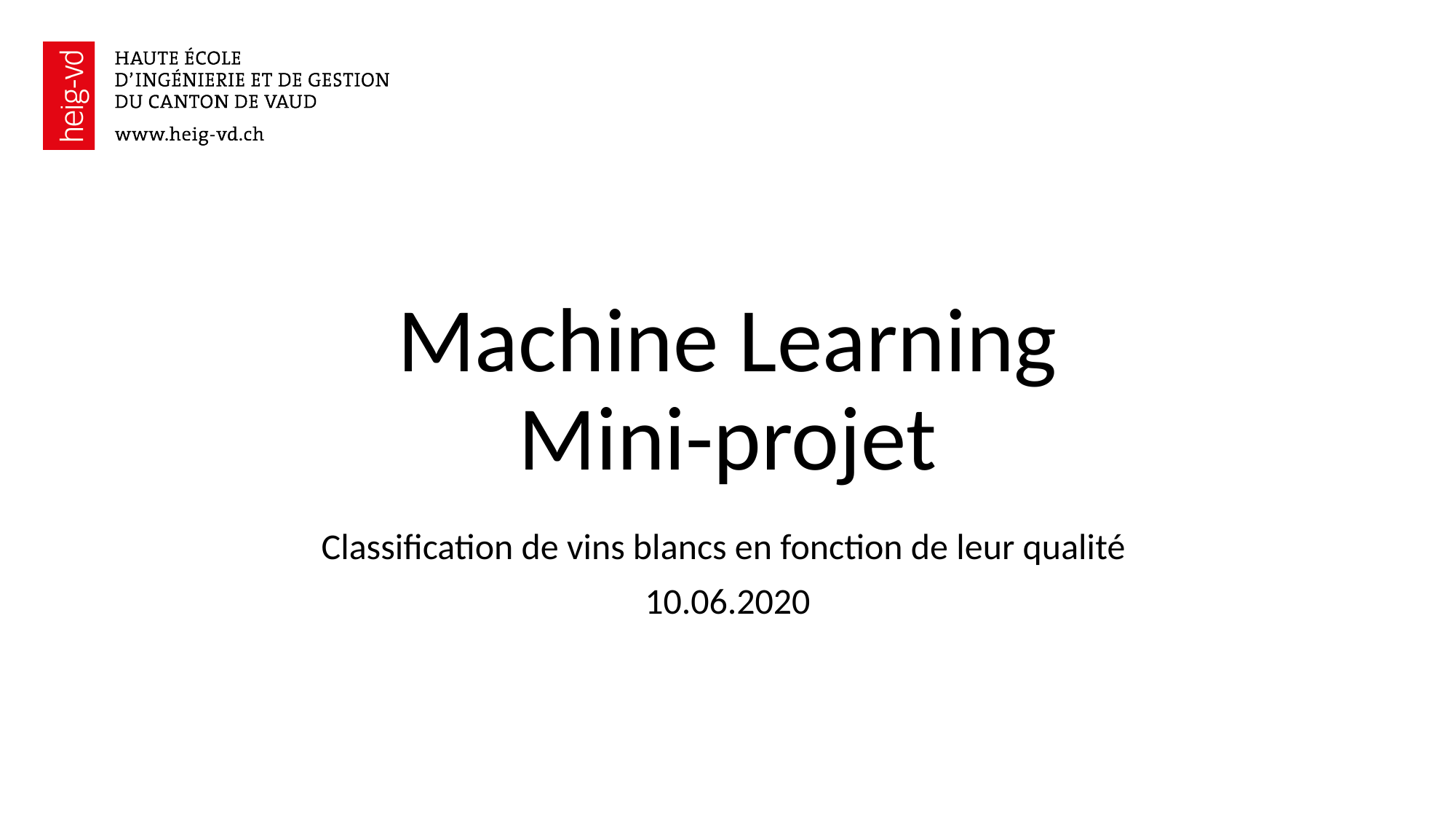

# Machine Learning Mini-projet
Classification de vins blancs en fonction de leur qualité
10.06.2020